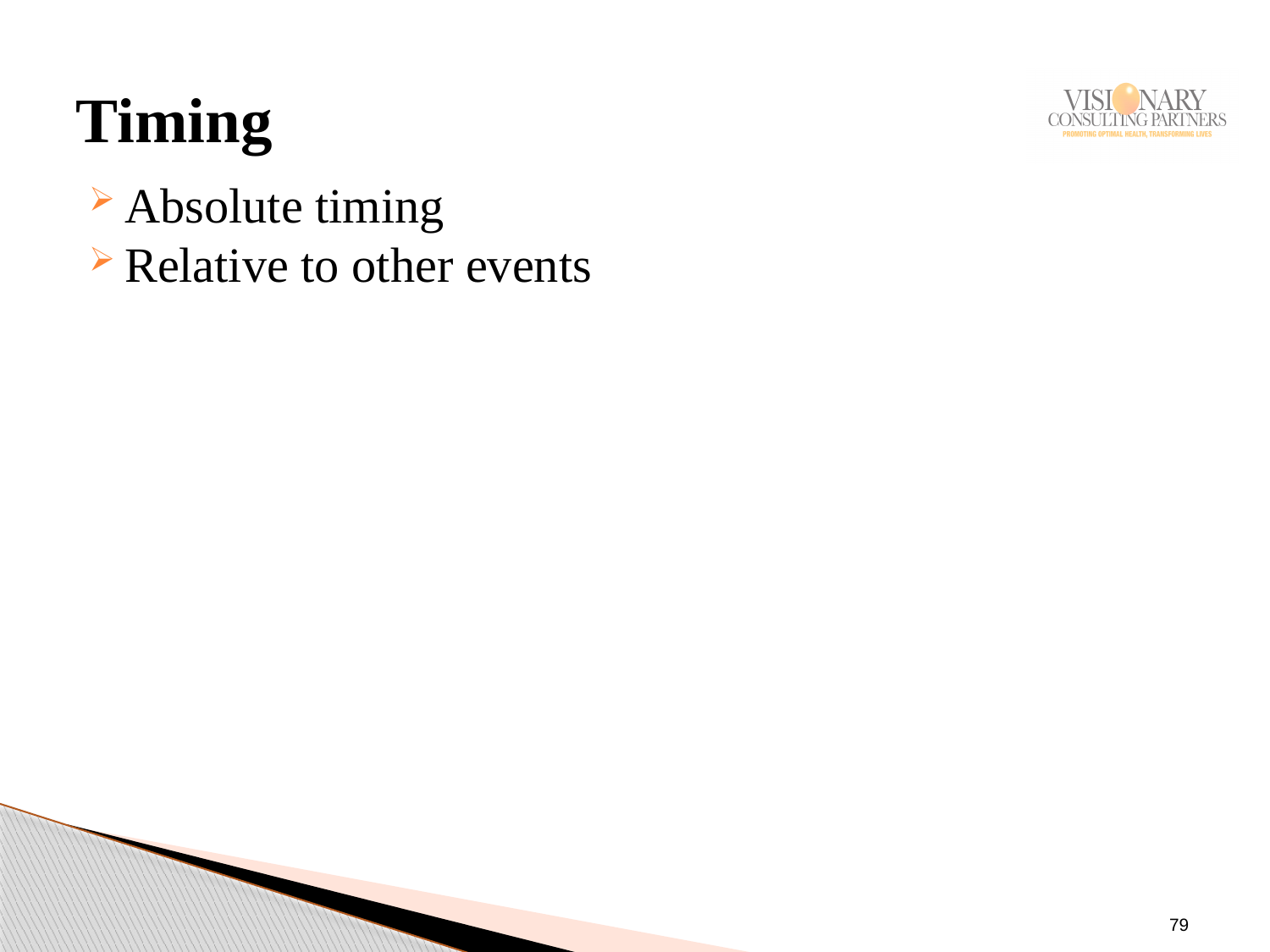

# Timing
Absolute timing
Relative to other events
79